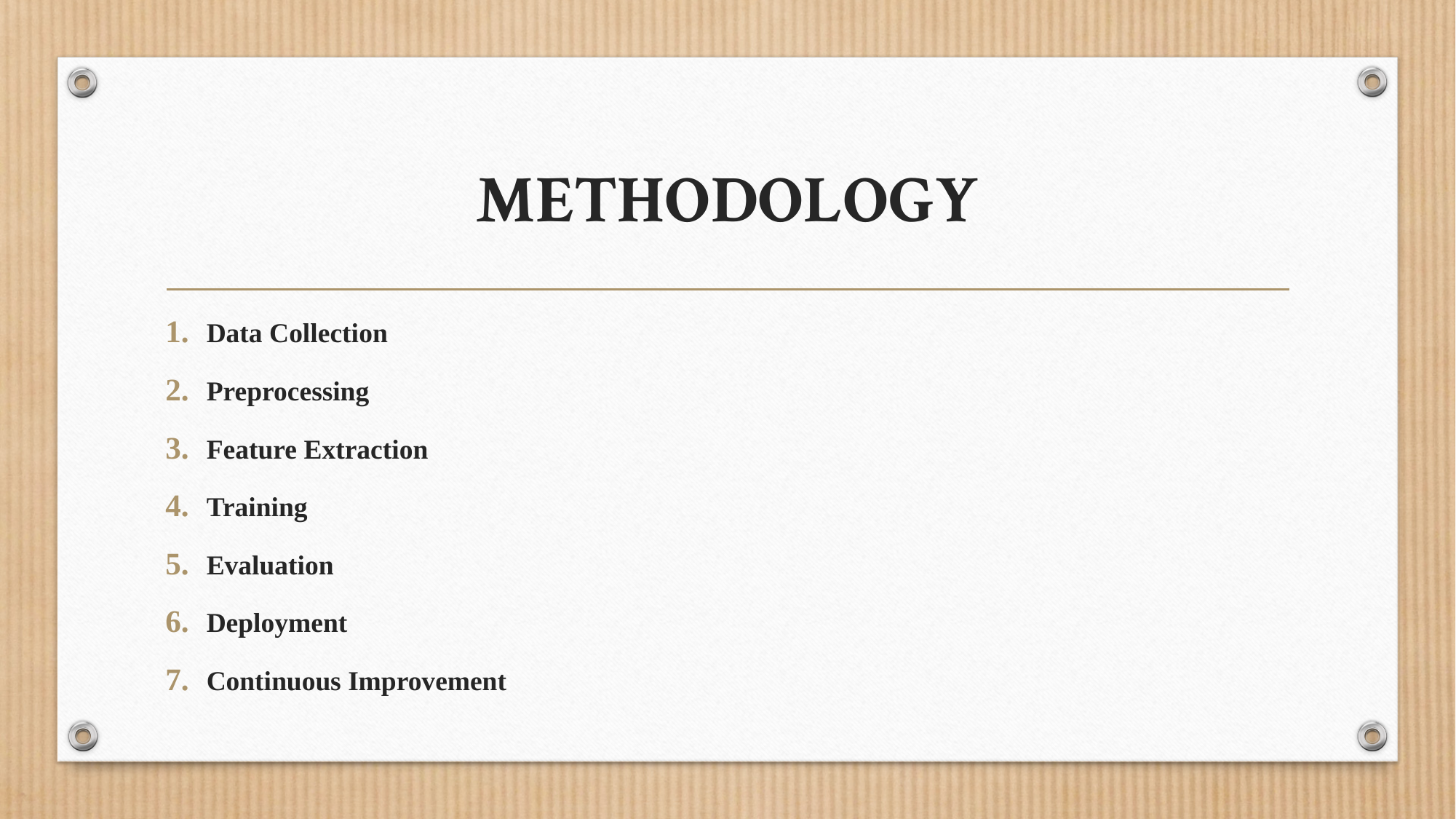

# METHODOLOGY
Data Collection
Preprocessing
Feature Extraction
Training
Evaluation
Deployment
Continuous Improvement